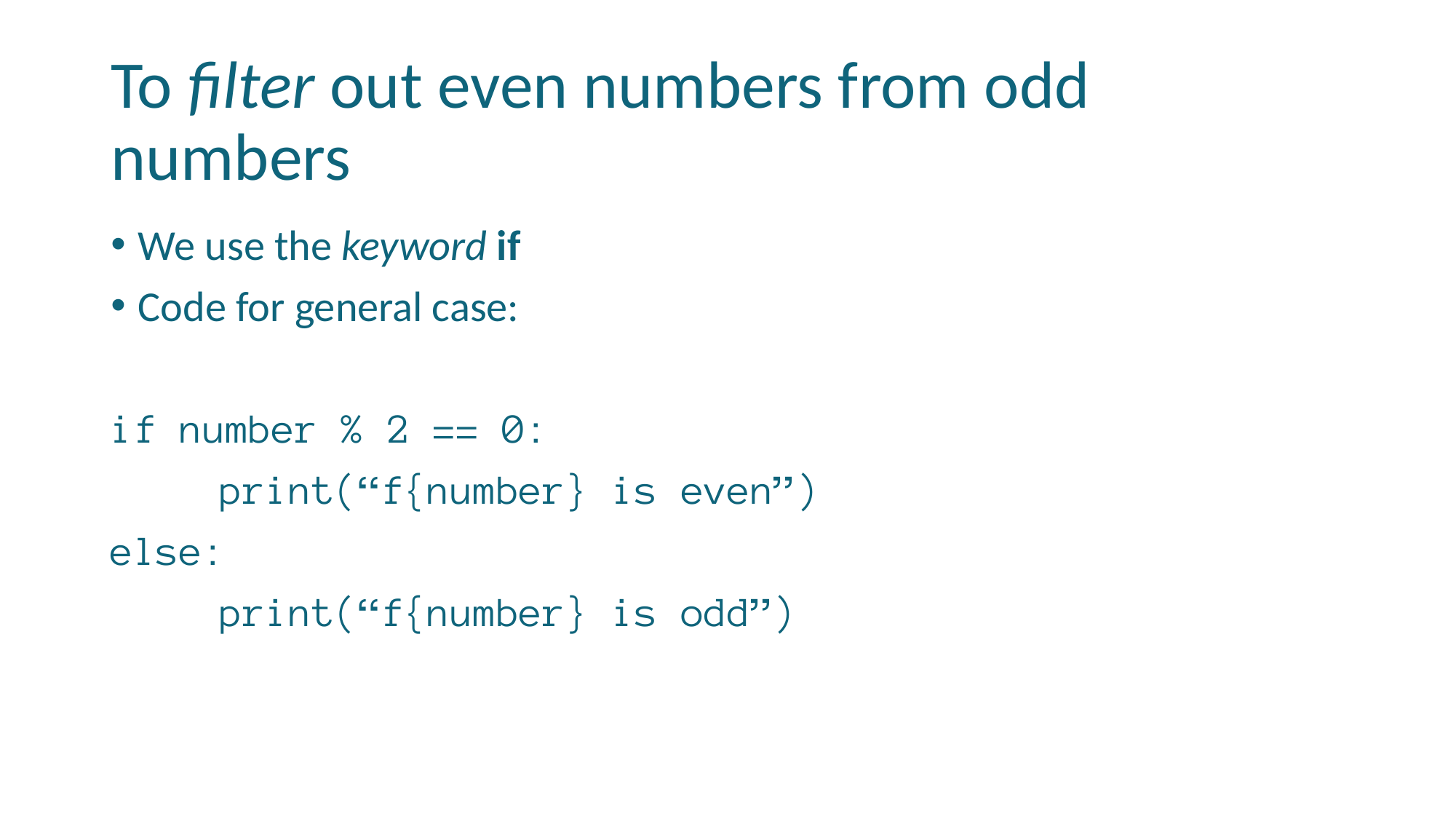

# To filter out even numbers from odd numbers
We use the keyword if
Code for general case:

if number % 2 == 0:
	print(“f{number} is even”)
else:
	print(“f{number} is odd”)